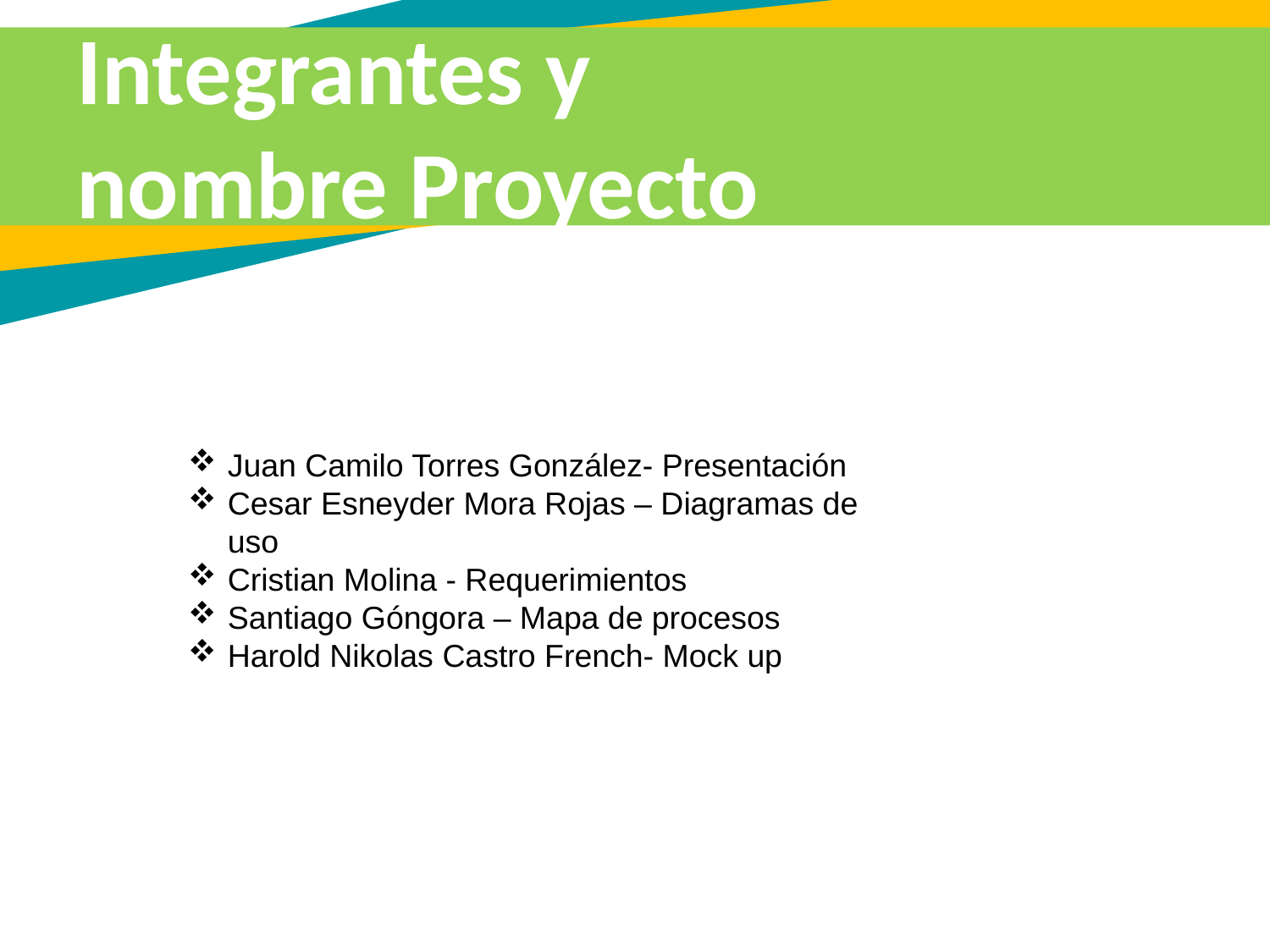

Integrantes y nombre Proyecto
Juan Camilo Torres González- Presentación
Cesar Esneyder Mora Rojas – Diagramas de uso
Cristian Molina - Requerimientos
Santiago Góngora – Mapa de procesos
Harold Nikolas Castro French- Mock up